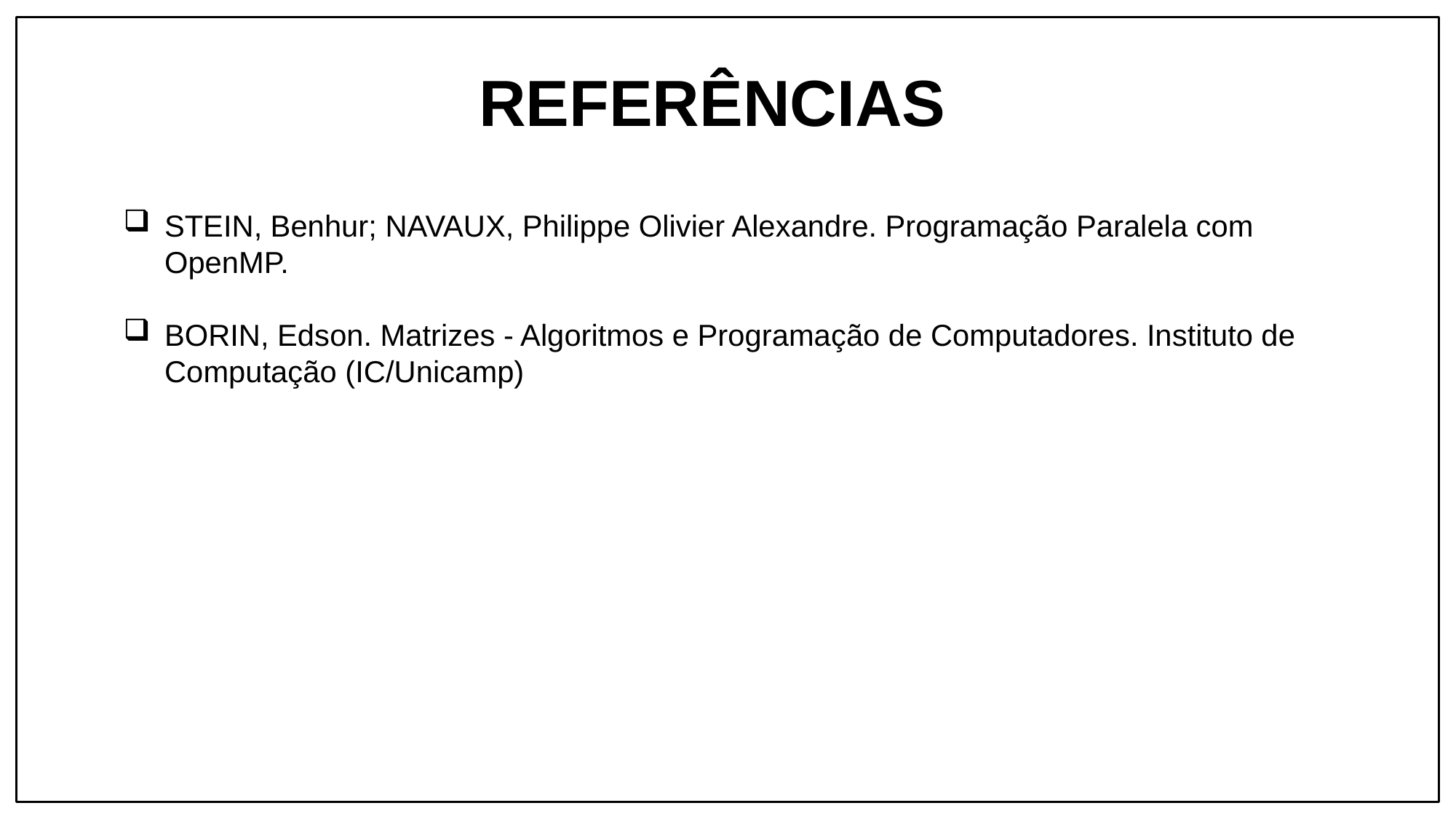

# REFERÊNCIAS
STEIN, Benhur; NAVAUX, Philippe Olivier Alexandre. Programação Paralela com OpenMP.

BORIN, Edson. Matrizes - Algoritmos e Programação de Computadores. Instituto de Computação (IC/Unicamp)